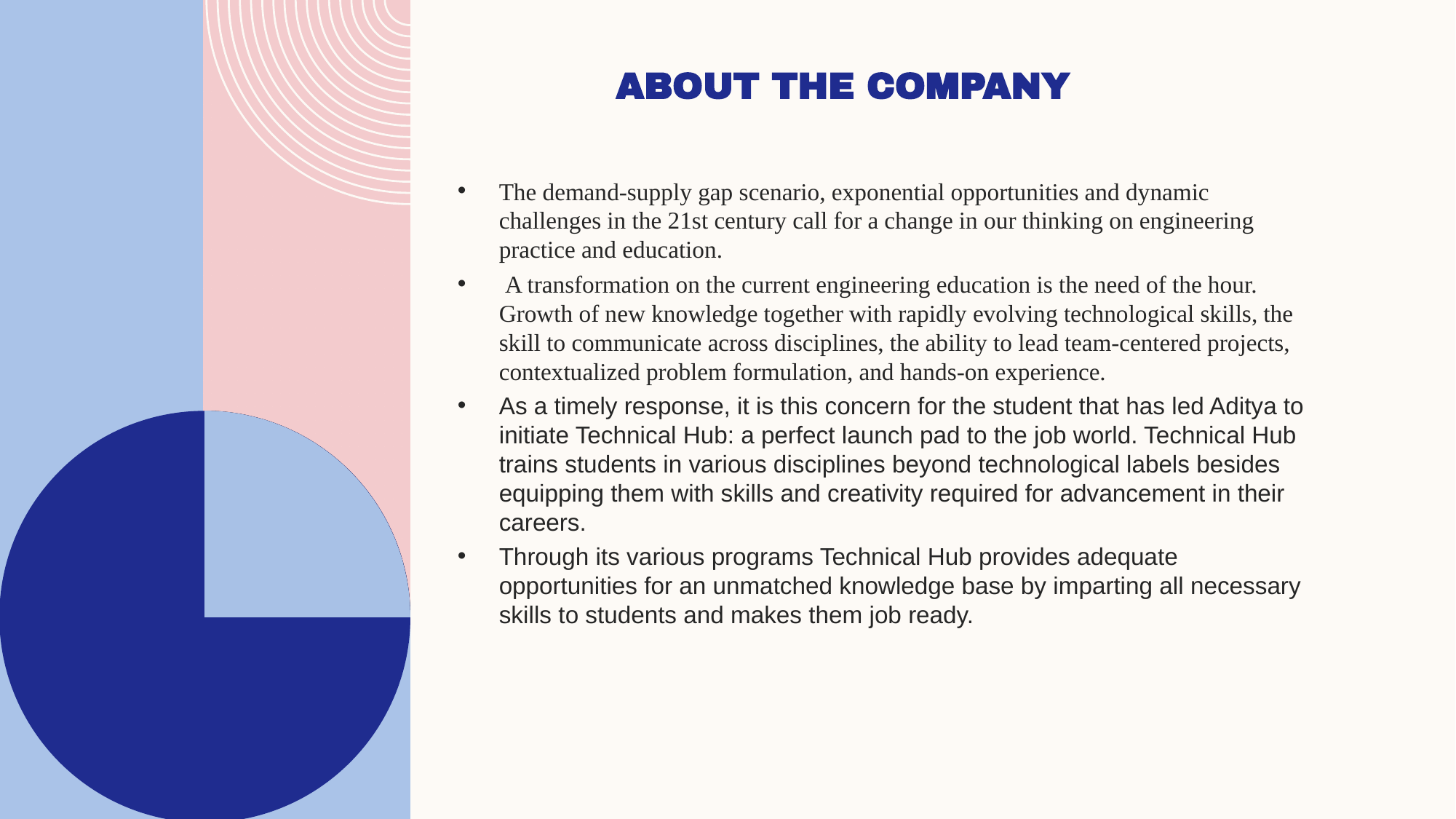

# About the company
The demand-supply gap scenario, exponential opportunities and dynamic challenges in the 21st century call for a change in our thinking on engineering practice and education.
 A transformation on the current engineering education is the need of the hour. Growth of new knowledge together with rapidly evolving technological skills, the skill to communicate across disciplines, the ability to lead team-centered projects, contextualized problem formulation, and hands-on experience.
As a timely response, it is this concern for the student that has led Aditya to initiate Technical Hub: a perfect launch pad to the job world. Technical Hub trains students in various disciplines beyond technological labels besides equipping them with skills and creativity required for advancement in their careers.
Through its various programs Technical Hub provides adequate opportunities for an unmatched knowledge base by imparting all necessary skills to students and makes them job ready.